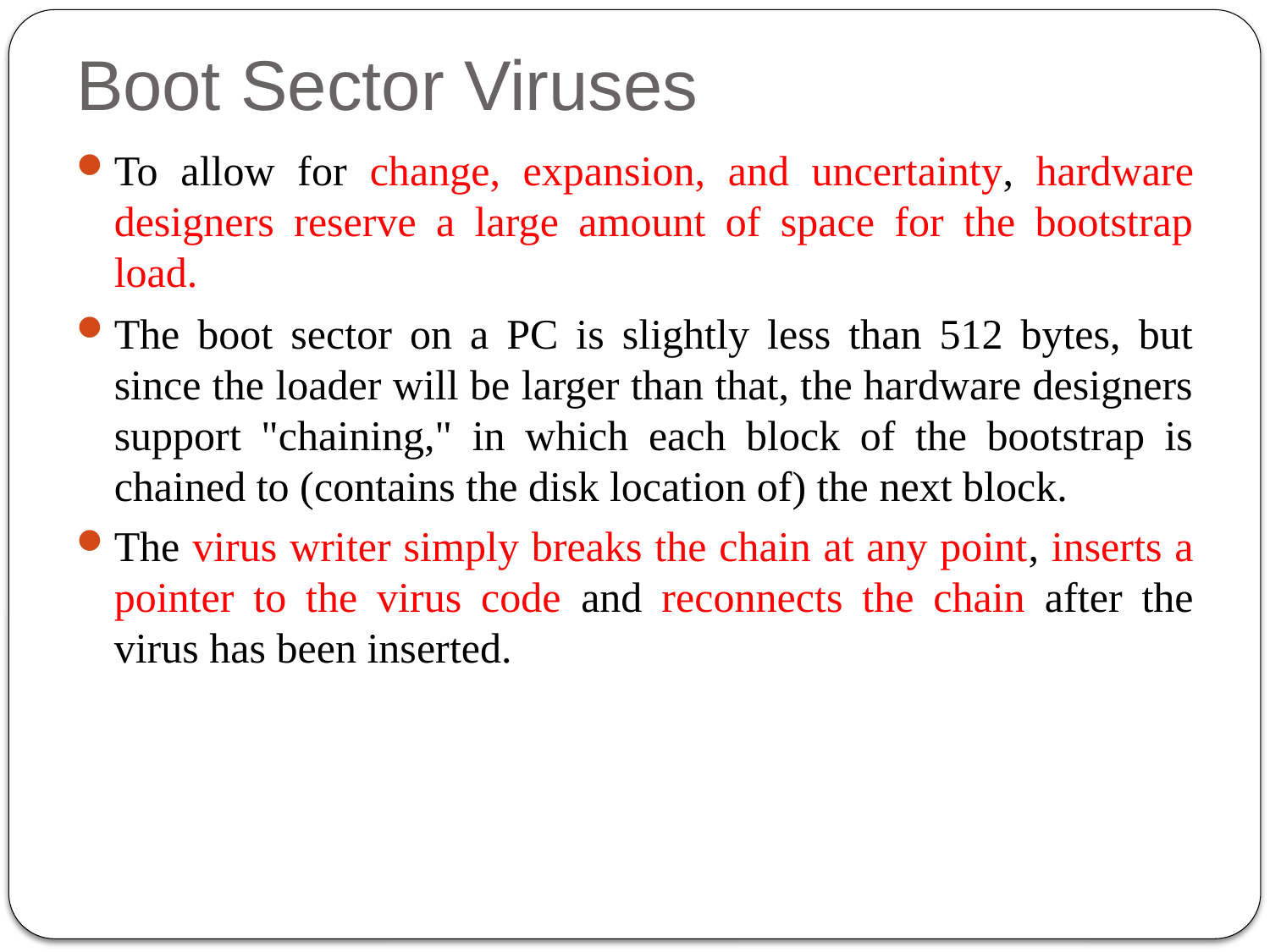

# Boot Sector Viruses
To allow for change, expansion, and uncertainty, hardware designers reserve a large amount of space for the bootstrap load.
The boot sector on a PC is slightly less than 512 bytes, but since the loader will be larger than that, the hardware designers support "chaining," in which each block of the bootstrap is chained to (contains the disk location of) the next block.
The virus writer simply breaks the chain at any point, inserts a pointer to the virus code and reconnects the chain after the virus has been inserted.